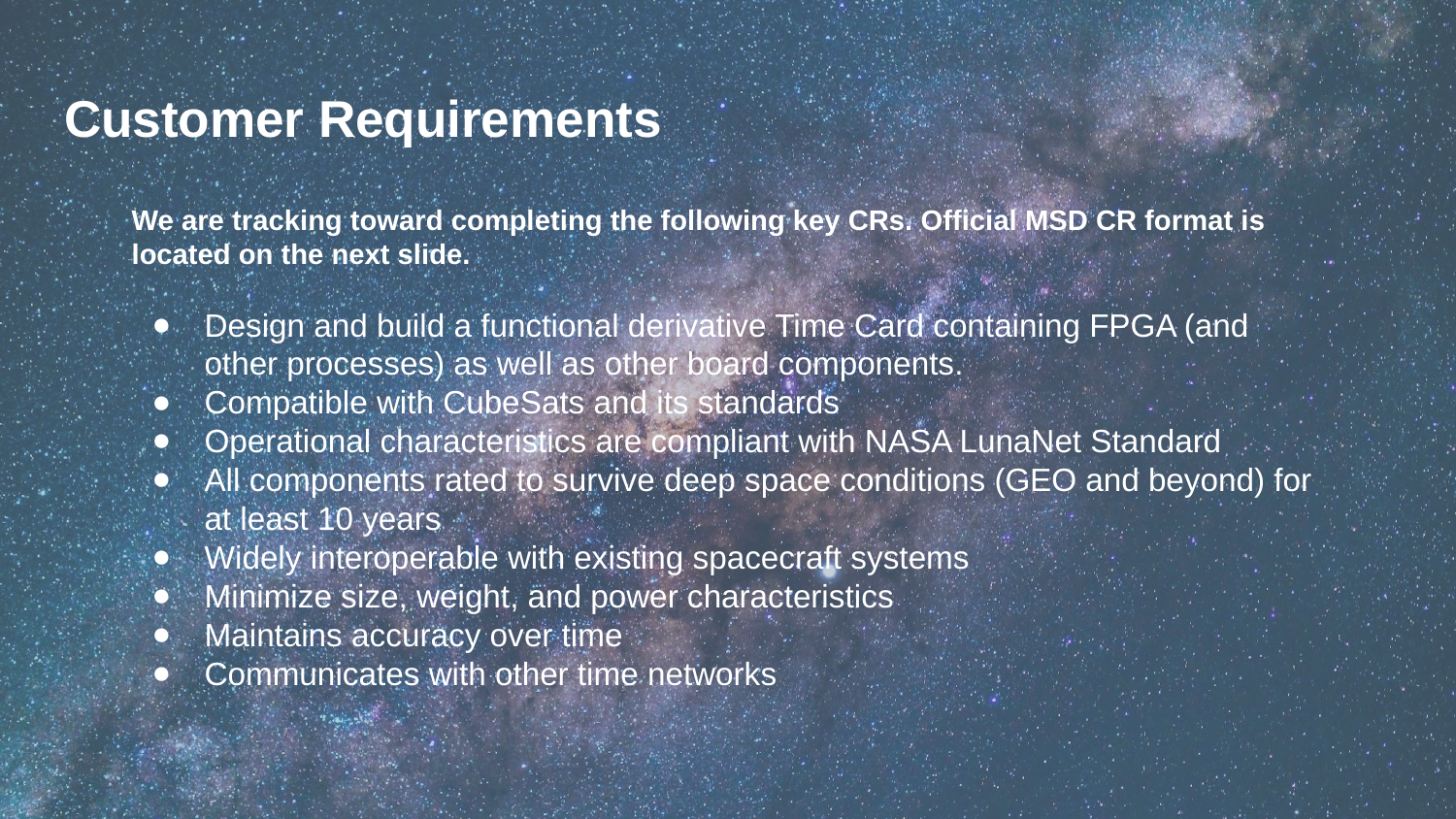

# Customer Requirements
We are tracking toward completing the following key CRs. Official MSD CR format is located on the next slide.

Design and build a functional derivative Time Card containing FPGA (and other processes) as well as other board components.
Compatible with CubeSats and its standards
Operational characteristics are compliant with NASA LunaNet Standard
All components rated to survive deep space conditions (GEO and beyond) for at least 10 years
Widely interoperable with existing spacecraft systems
Minimize size, weight, and power characteristics
Maintains accuracy over time
Communicates with other time networks